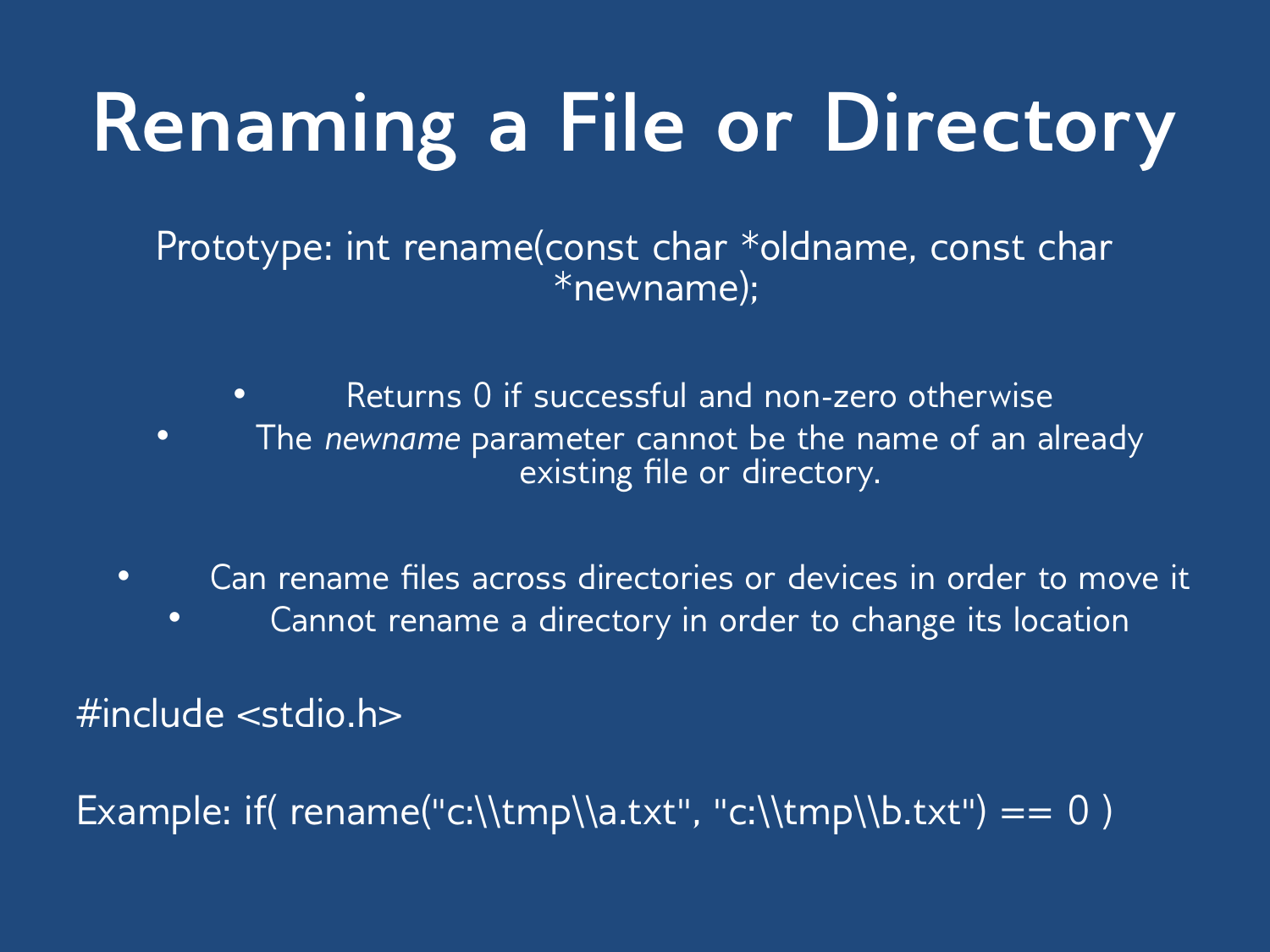

# Renaming a File or Directory
Prototype: int rename(const char *oldname, const char *newname);

Returns 0 if successful and non-zero otherwise
The newname parameter cannot be the name of an already existing file or directory.

Can rename files across directories or devices in order to move it
Cannot rename a directory in order to change its location

#include <stdio.h>

Example: if( rename("c:\\tmp\\a.txt", "c:\\tmp\\b.txt") == 0 )